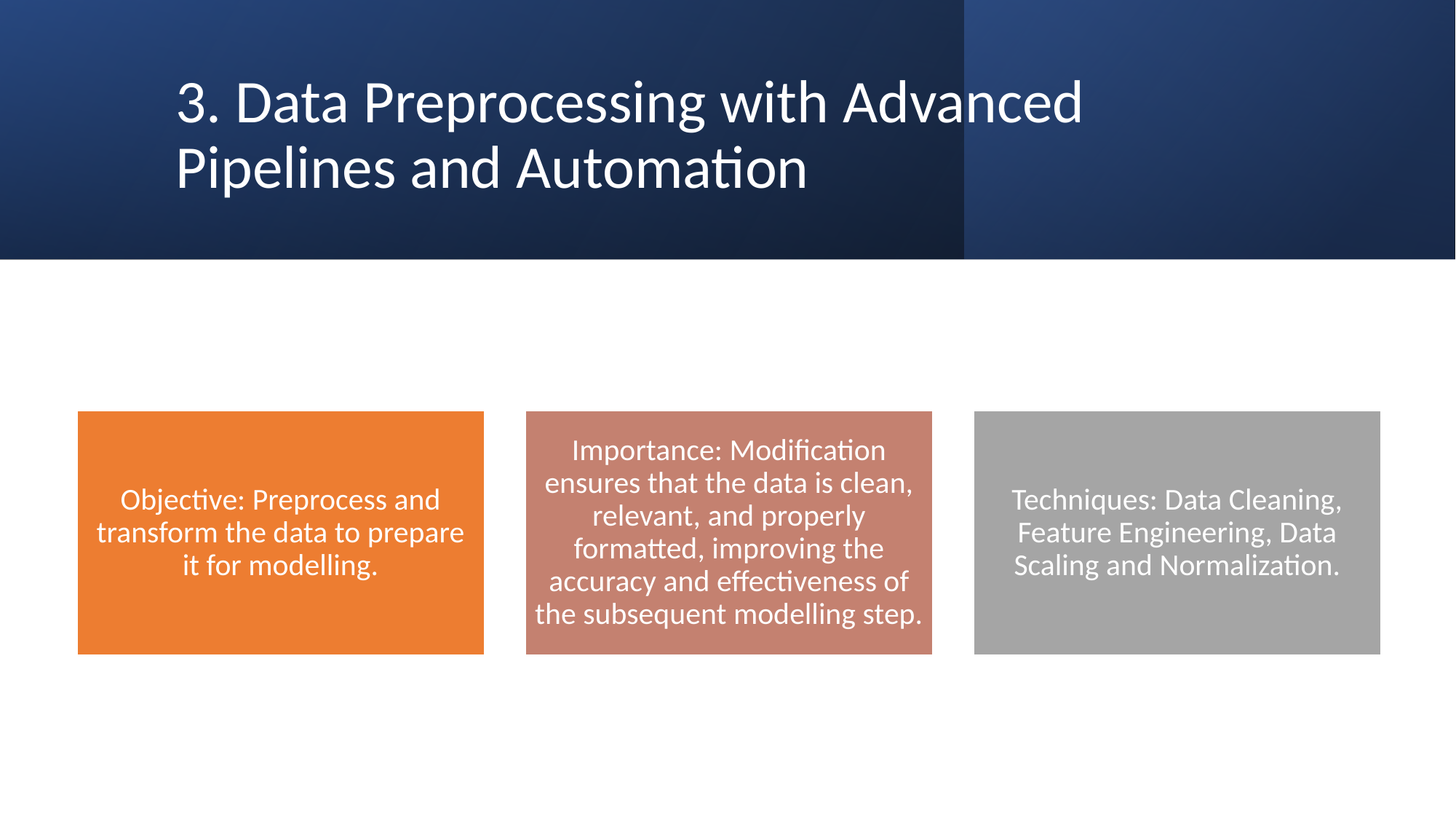

# 3. Data Preprocessing with Advanced Pipelines and Automation
Objective: Preprocess and transform the data to prepare it for modelling.
Importance: Modification ensures that the data is clean, relevant, and properly formatted, improving the accuracy and effectiveness of the subsequent modelling step.
Techniques: Data Cleaning, Feature Engineering, Data Scaling and Normalization.